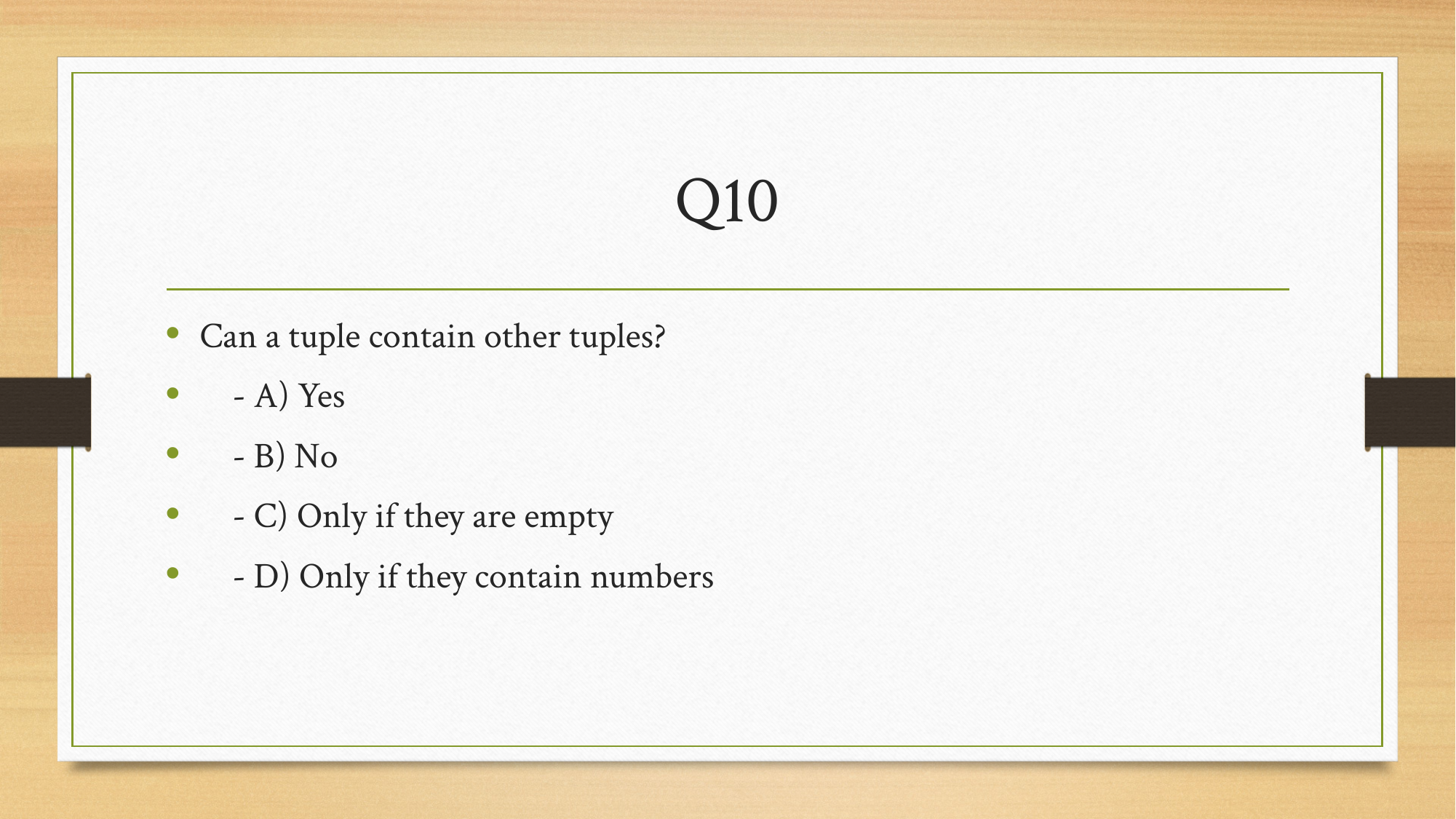

# Q10
Can a tuple contain other tuples?
    - A) Yes
    - B) No
    - C) Only if they are empty
    - D) Only if they contain numbers